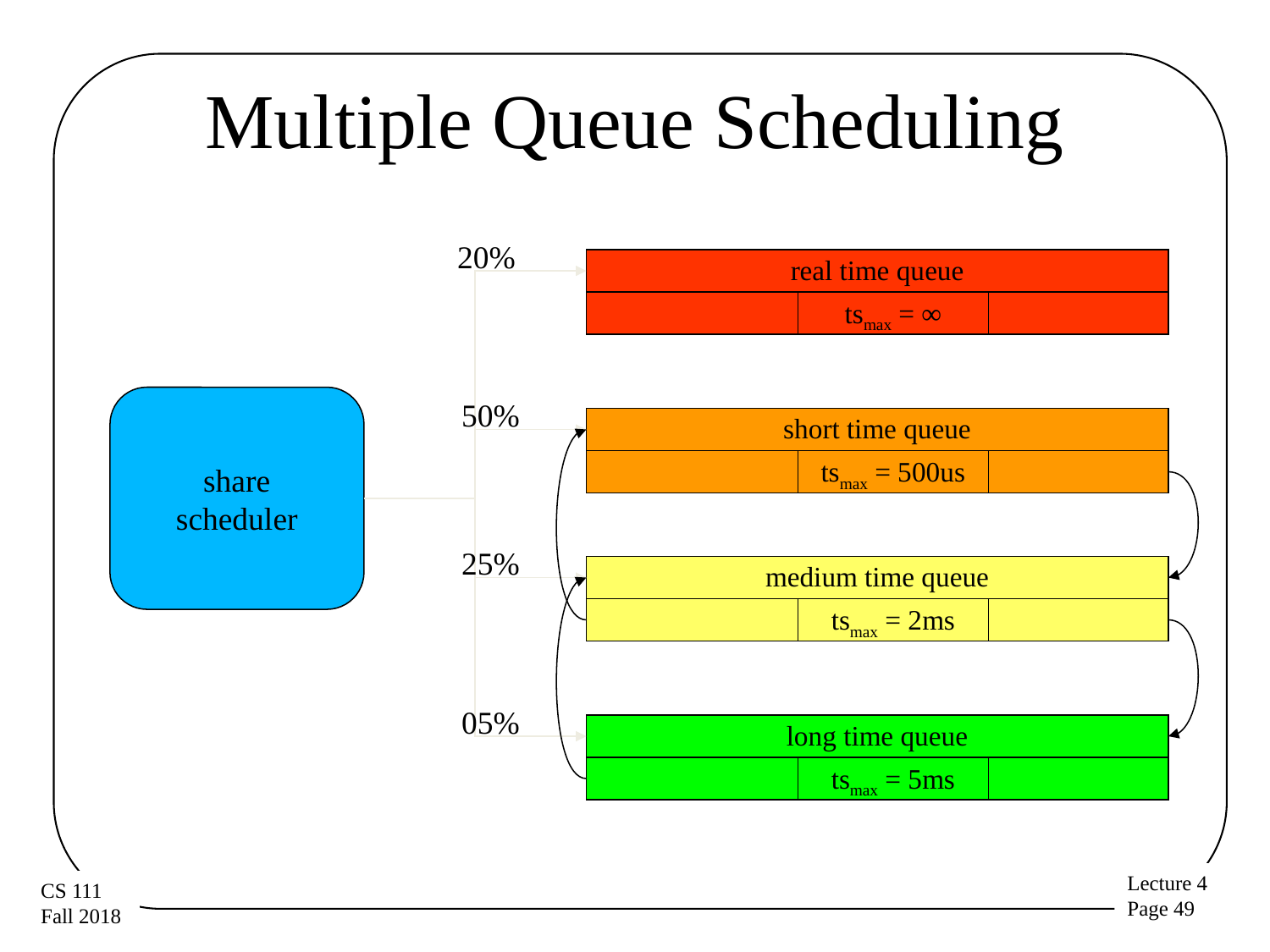

# Multiple Queue Scheduling

20%
real time queue

tsmax = ∞

share
scheduler
50%
short time queue

tsmax = 500us

25%
medium time queue

tsmax = 2ms

05%
long time queue

tsmax = 5ms